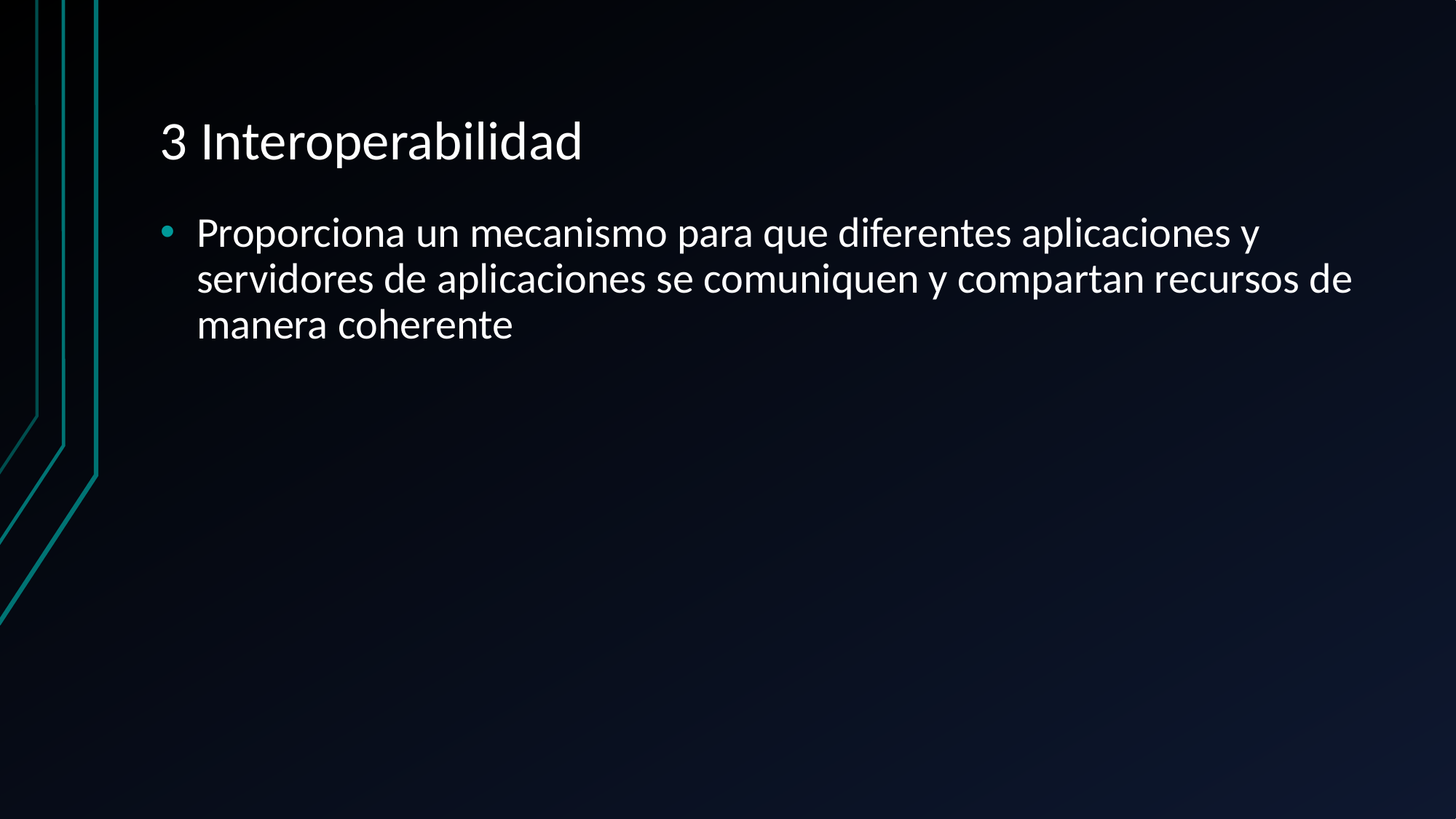

# 3 Interoperabilidad
Proporciona un mecanismo para que diferentes aplicaciones y servidores de aplicaciones se comuniquen y compartan recursos de manera coherente